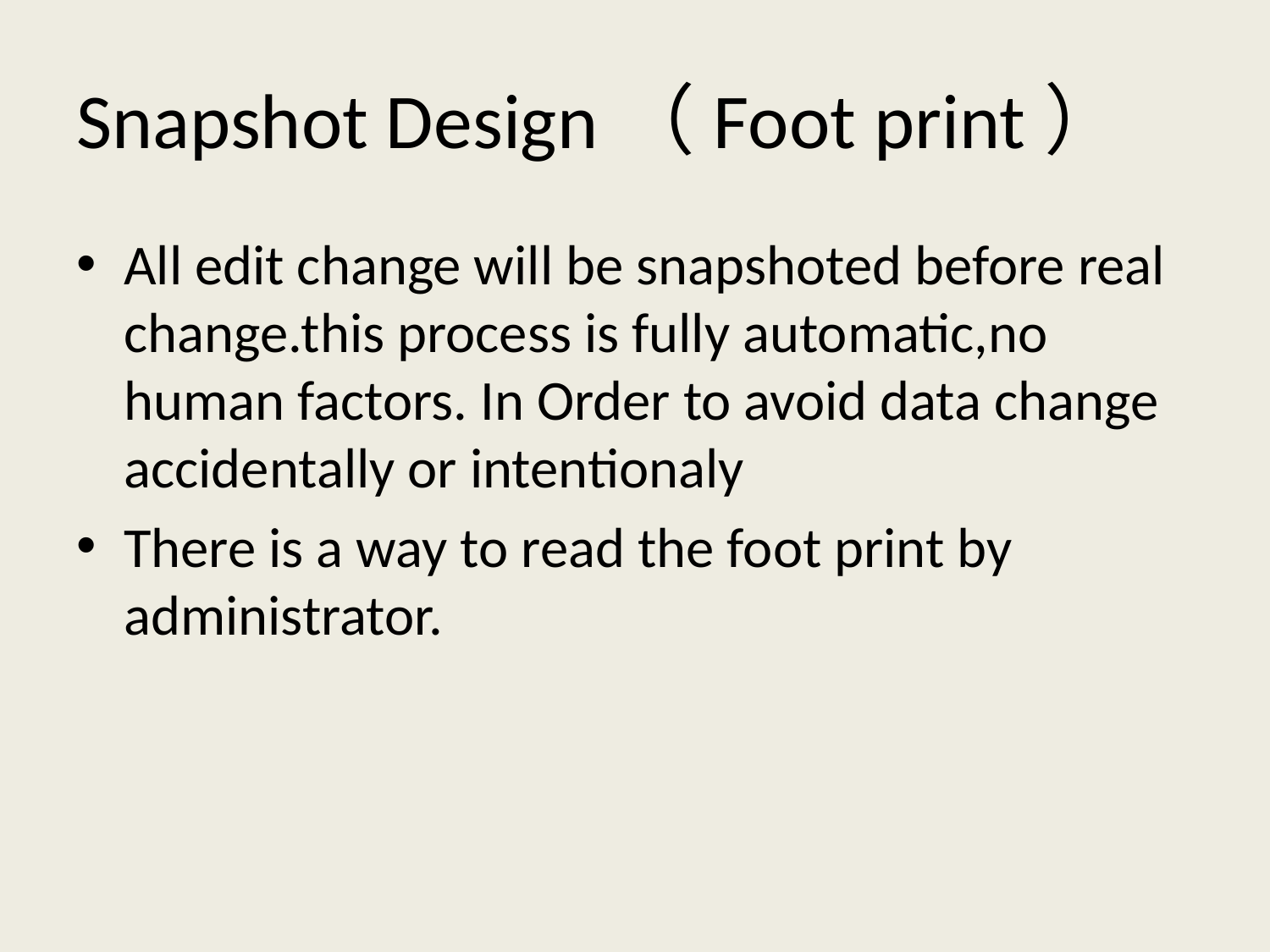

# Snapshot Design（Foot print）
All edit change will be snapshoted before real change.this process is fully automatic,no human factors. In Order to avoid data change accidentally or intentionaly
There is a way to read the foot print by administrator.